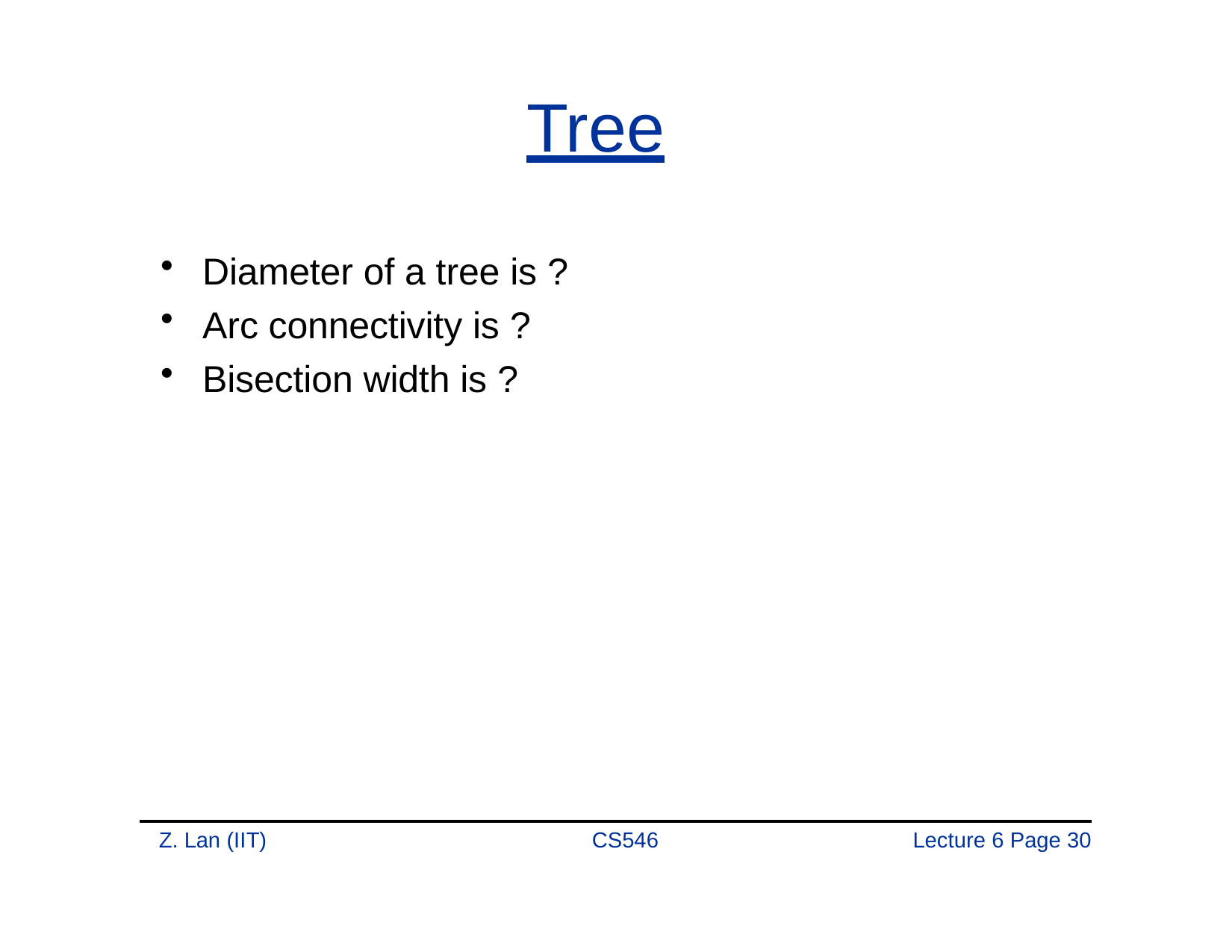

# Tree
Diameter of a tree is ?
Arc connectivity is ?
Bisection width is ?

Z. Lan (IIT)
CS546
Lecture 6 Page 30